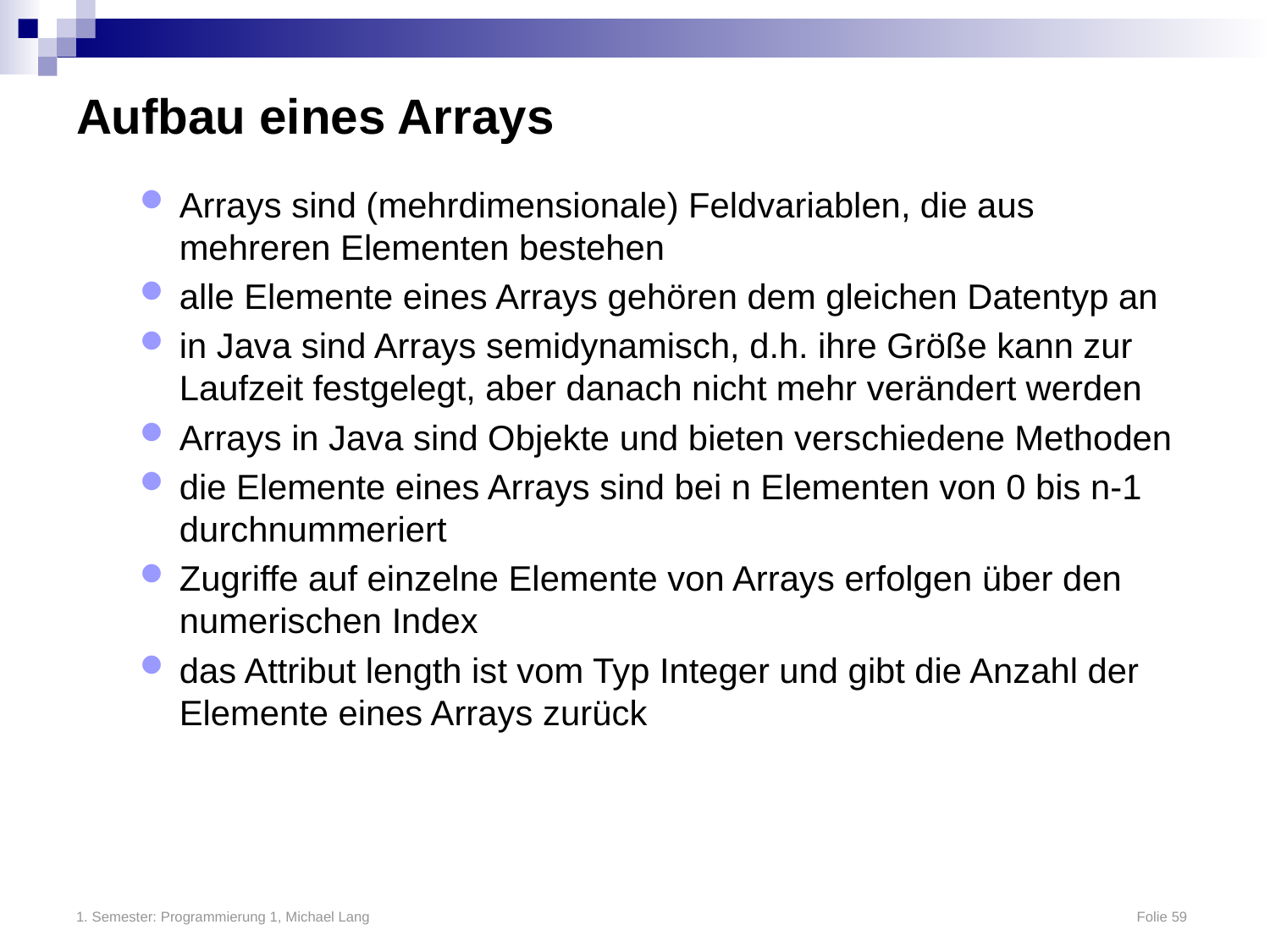

# Aufbau eines Arrays
Arrays sind (mehrdimensionale) Feldvariablen, die aus mehreren Elementen bestehen
alle Elemente eines Arrays gehören dem gleichen Datentyp an
in Java sind Arrays semidynamisch, d.h. ihre Größe kann zur Laufzeit festgelegt, aber danach nicht mehr verändert werden
Arrays in Java sind Objekte und bieten verschiedene Methoden
die Elemente eines Arrays sind bei n Elementen von 0 bis n-1 durchnummeriert
Zugriffe auf einzelne Elemente von Arrays erfolgen über den numerischen Index
das Attribut length ist vom Typ Integer und gibt die Anzahl der Elemente eines Arrays zurück
1. Semester: Programmierung 1, Michael Lang	Folie 59